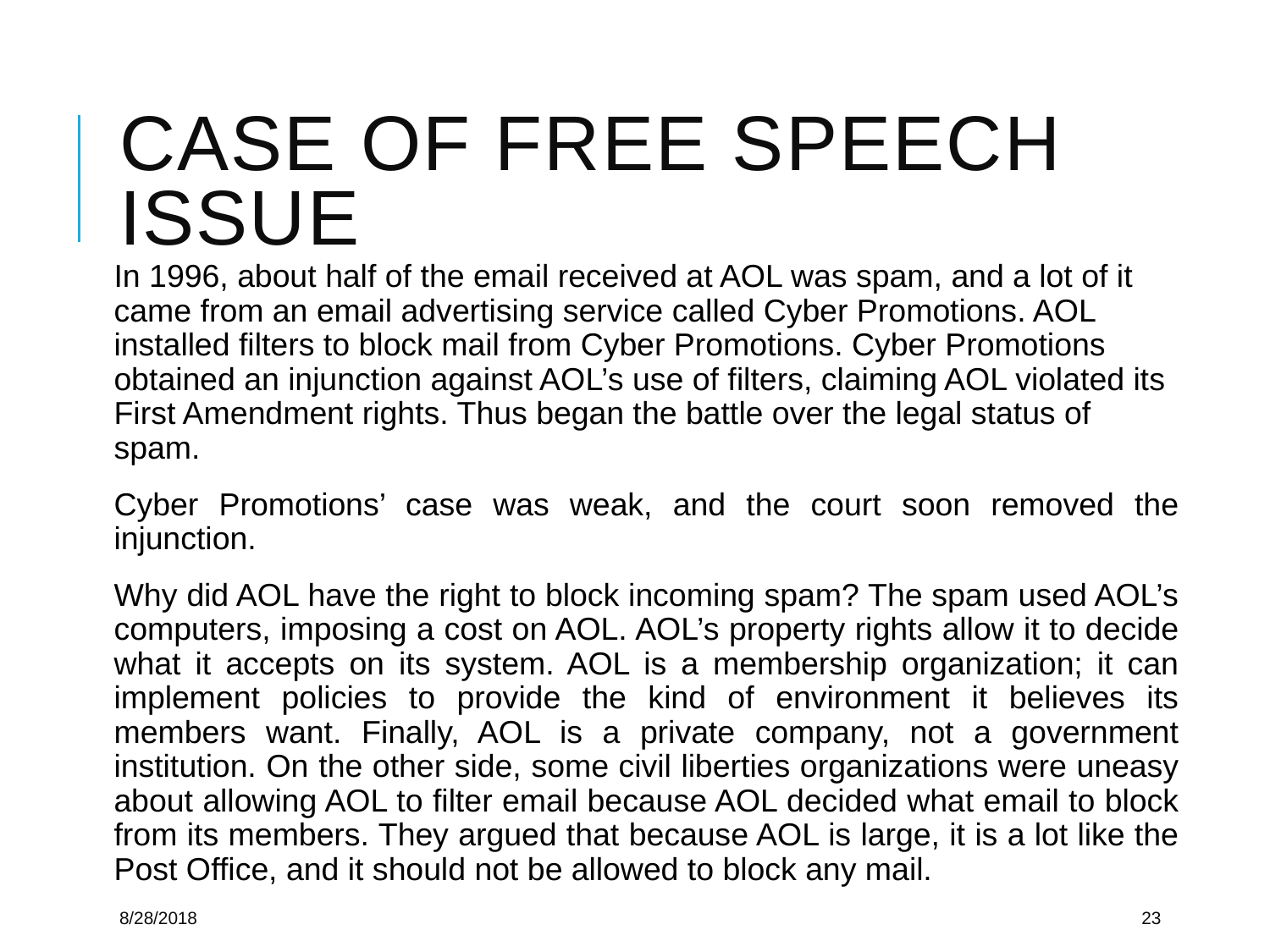

# Case of free speech issue
In 1996, about half of the email received at AOL was spam, and a lot of it came from an email advertising service called Cyber Promotions. AOL installed filters to block mail from Cyber Promotions. Cyber Promotions obtained an injunction against AOL’s use of filters, claiming AOL violated its First Amendment rights. Thus began the battle over the legal status of spam.
Cyber Promotions’ case was weak, and the court soon removed the injunction.
Why did AOL have the right to block incoming spam? The spam used AOL’s computers, imposing a cost on AOL. AOL’s property rights allow it to decide what it accepts on its system. AOL is a membership organization; it can implement policies to provide the kind of environment it believes its members want. Finally, AOL is a private company, not a government institution. On the other side, some civil liberties organizations were uneasy about allowing AOL to filter email because AOL decided what email to block from its members. They argued that because AOL is large, it is a lot like the Post Office, and it should not be allowed to block any mail.
8/28/2018
23